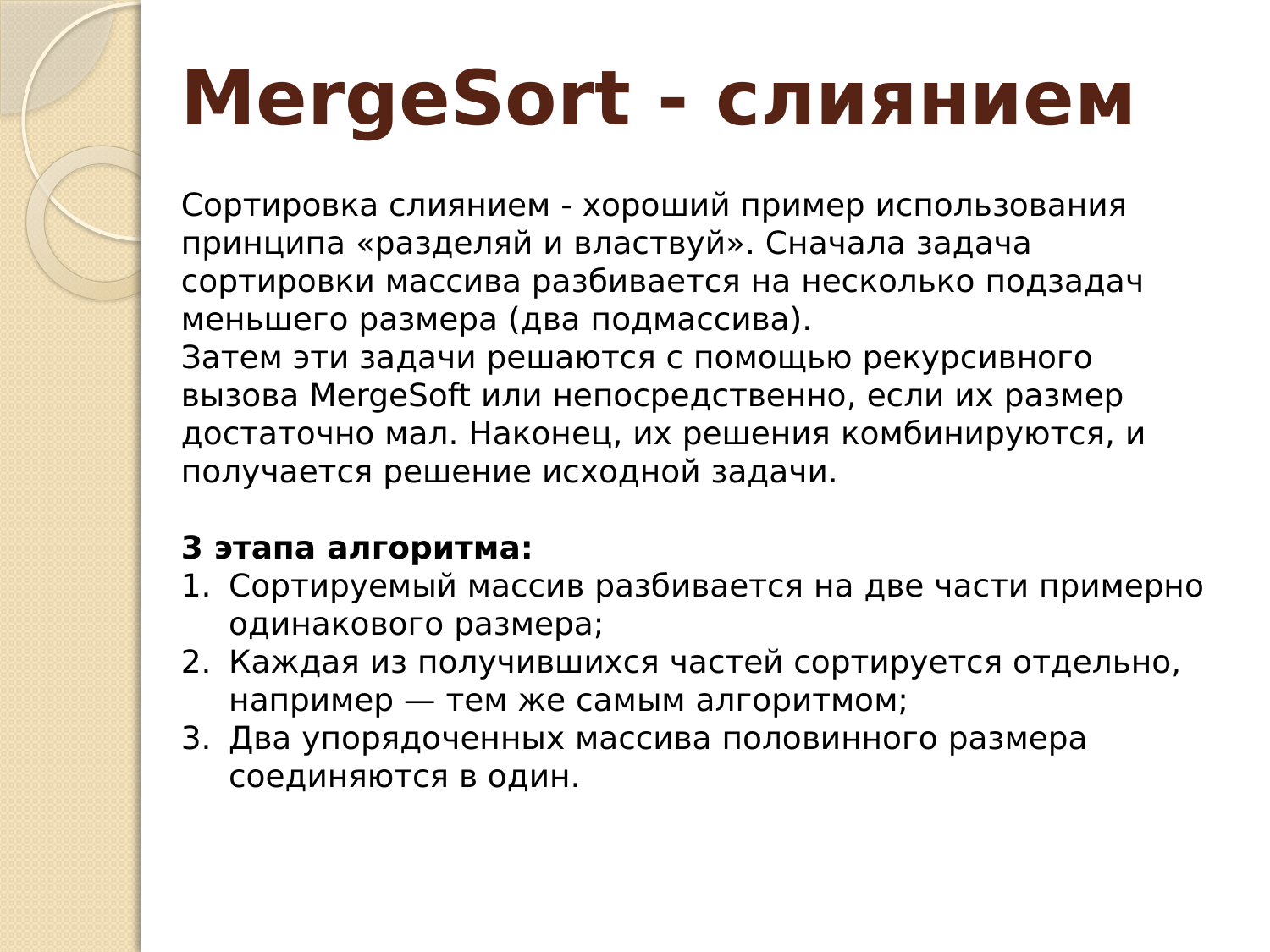

# MergeSort - слиянием
Сортировка слиянием - хороший пример использования принципа «разделяй и властвуй». Сначала задача сортировки массива разбивается на несколько подзадач меньшего размера (два подмассива).
Затем эти задачи решаются с помощью рекурсивного вызова MergeSoft или непосредственно, если их размер достаточно мал. Наконец, их решения комбинируются, и получается решение исходной задачи.

3 этапа алгоритма:
Сортируемый массив разбивается на две части примерно одинакового размера;
Каждая из получившихся частей сортируется отдельно, например — тем же самым алгоритмом;
Два упорядоченных массива половинного размера соединяются в один.